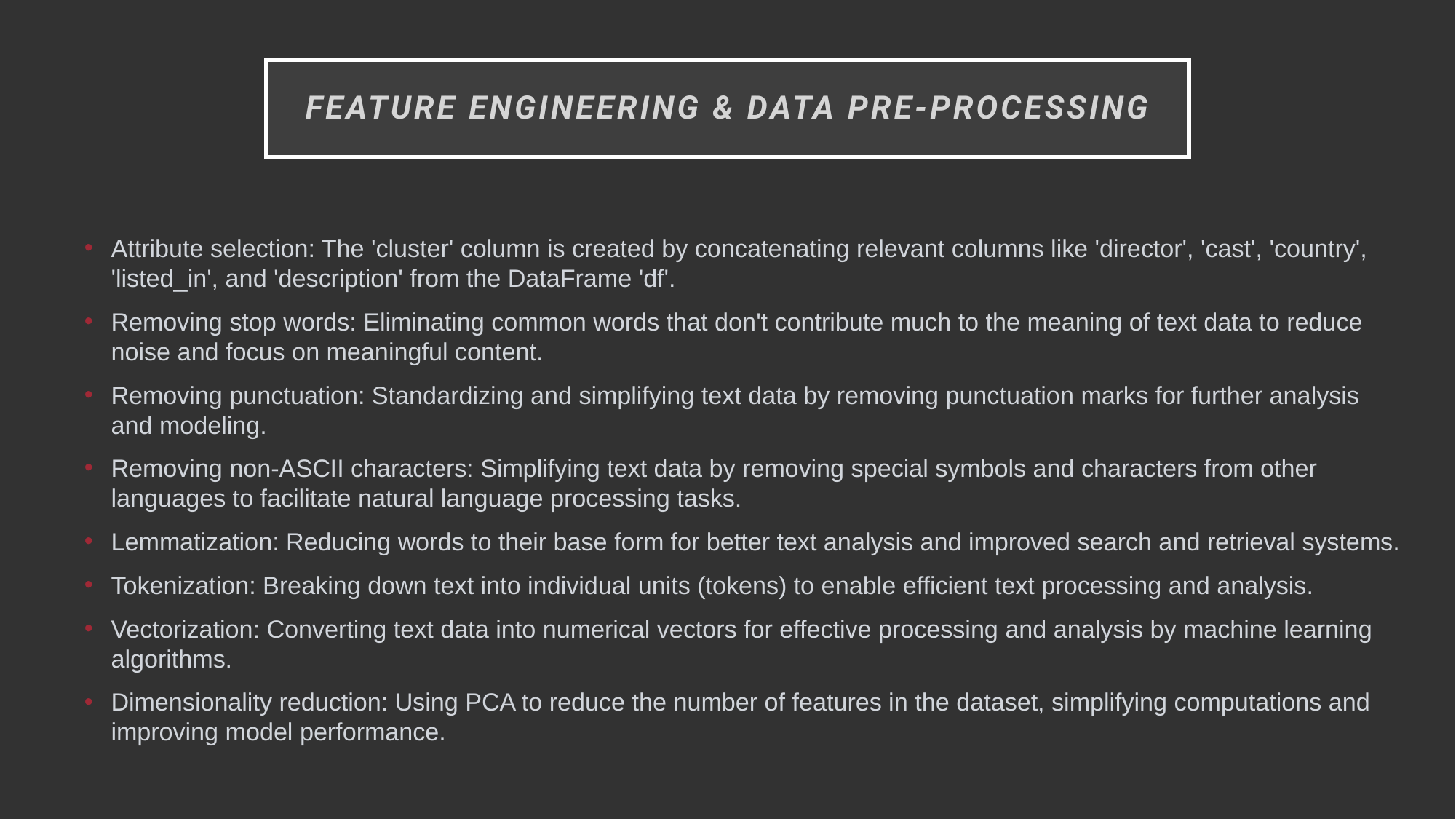

# Feature Engineering & Data Pre-processing
Attribute selection: The 'cluster' column is created by concatenating relevant columns like 'director', 'cast', 'country', 'listed_in', and 'description' from the DataFrame 'df'.
Removing stop words: Eliminating common words that don't contribute much to the meaning of text data to reduce noise and focus on meaningful content.
Removing punctuation: Standardizing and simplifying text data by removing punctuation marks for further analysis and modeling.
Removing non-ASCII characters: Simplifying text data by removing special symbols and characters from other languages to facilitate natural language processing tasks.
Lemmatization: Reducing words to their base form for better text analysis and improved search and retrieval systems.
Tokenization: Breaking down text into individual units (tokens) to enable efficient text processing and analysis.
Vectorization: Converting text data into numerical vectors for effective processing and analysis by machine learning algorithms.
Dimensionality reduction: Using PCA to reduce the number of features in the dataset, simplifying computations and improving model performance.